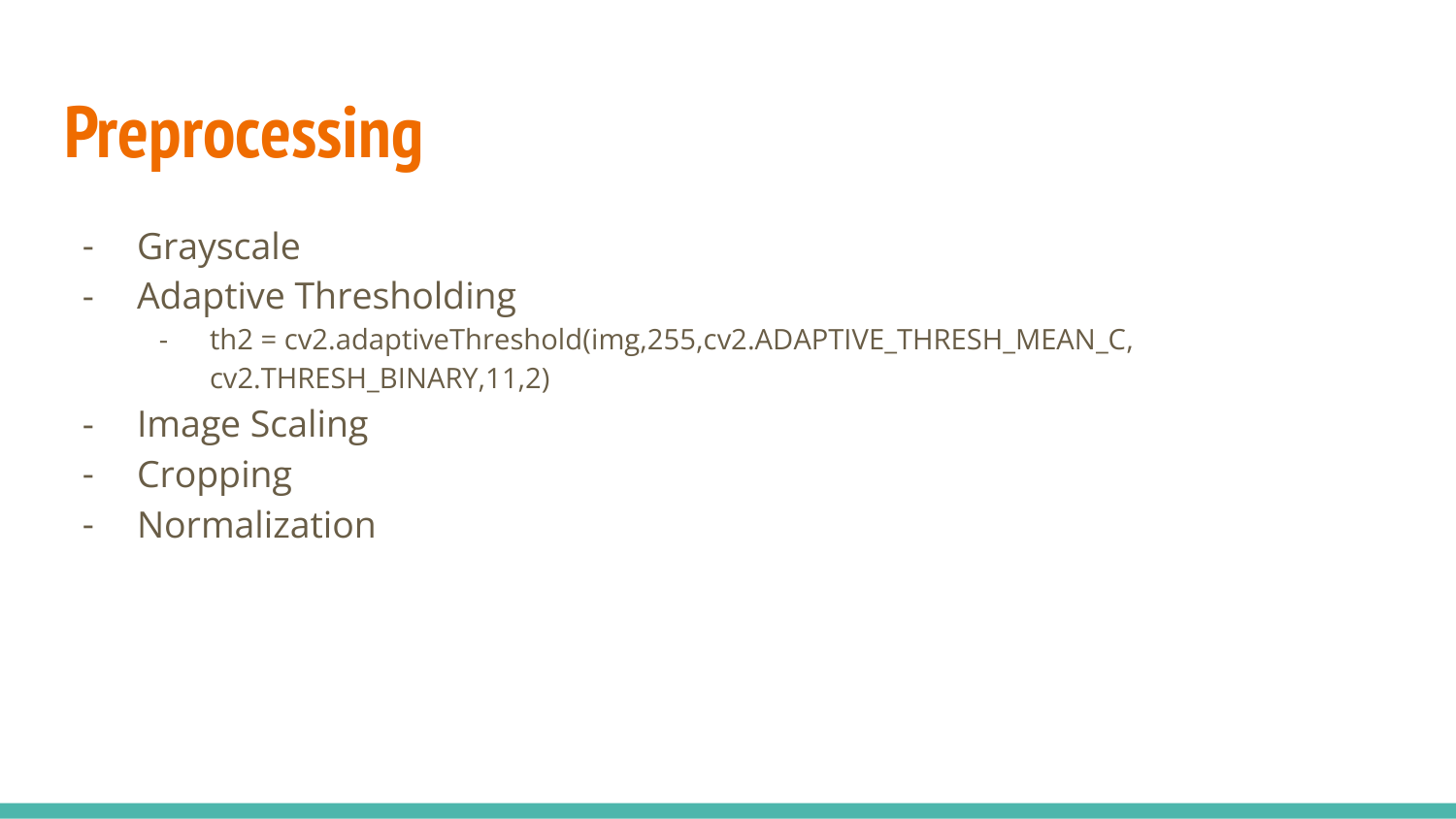

# Preprocessing

Grayscale
Adaptive Thresholding
th2 = cv2.adaptiveThreshold(img,255,cv2.ADAPTIVE_THRESH_MEAN_C, cv2.THRESH_BINARY,11,2)
Image Scaling
Cropping
Normalization